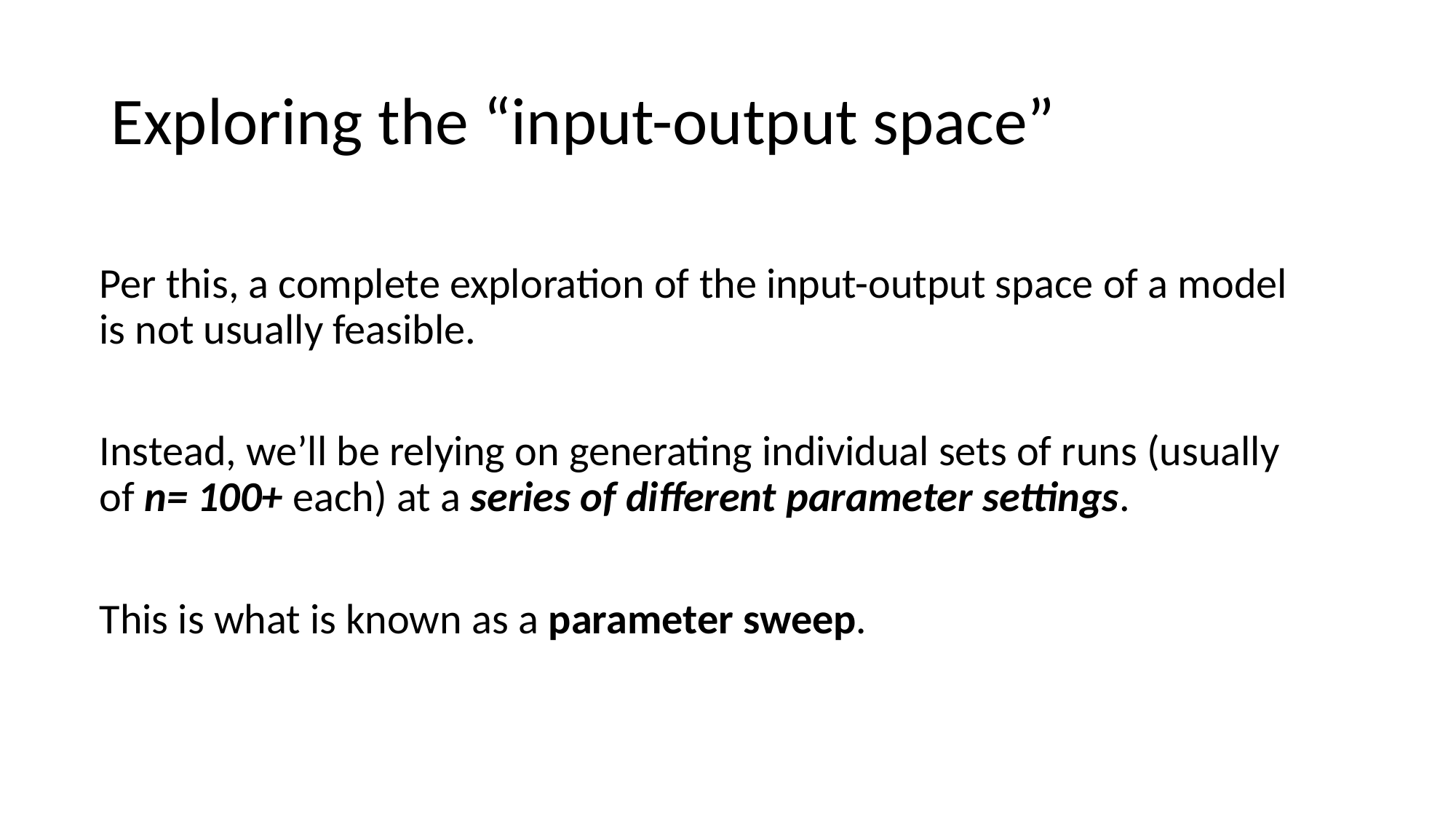

# Exploring the “input-output space”
Per this, a complete exploration of the input-output space of a model is not usually feasible.

Instead, we’ll be relying on generating individual sets of runs (usually of n= 100+ each) at a series of different parameter settings.

This is what is known as a parameter sweep.